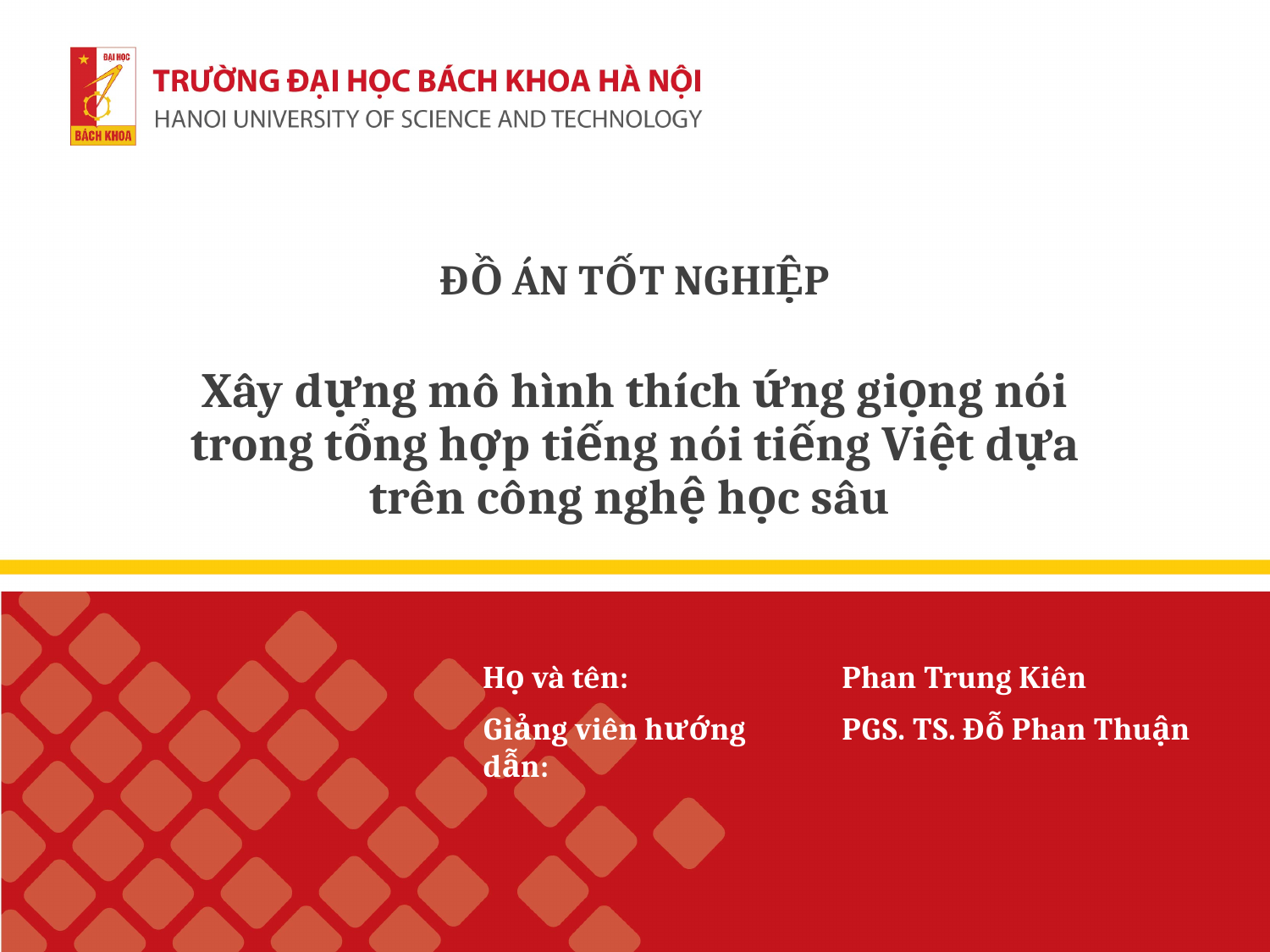

# ĐỒ ÁN TỐT NGHIỆP Xây dựng mô hình thích ứng giọng nói trong tổng hợp tiếng nói tiếng Việt dựa trên công nghệ học sâu
| Họ và tên: | Phan Trung Kiên |
| --- | --- |
| Giảng viên hướng dẫn: | PGS. TS. Đỗ Phan Thuận |